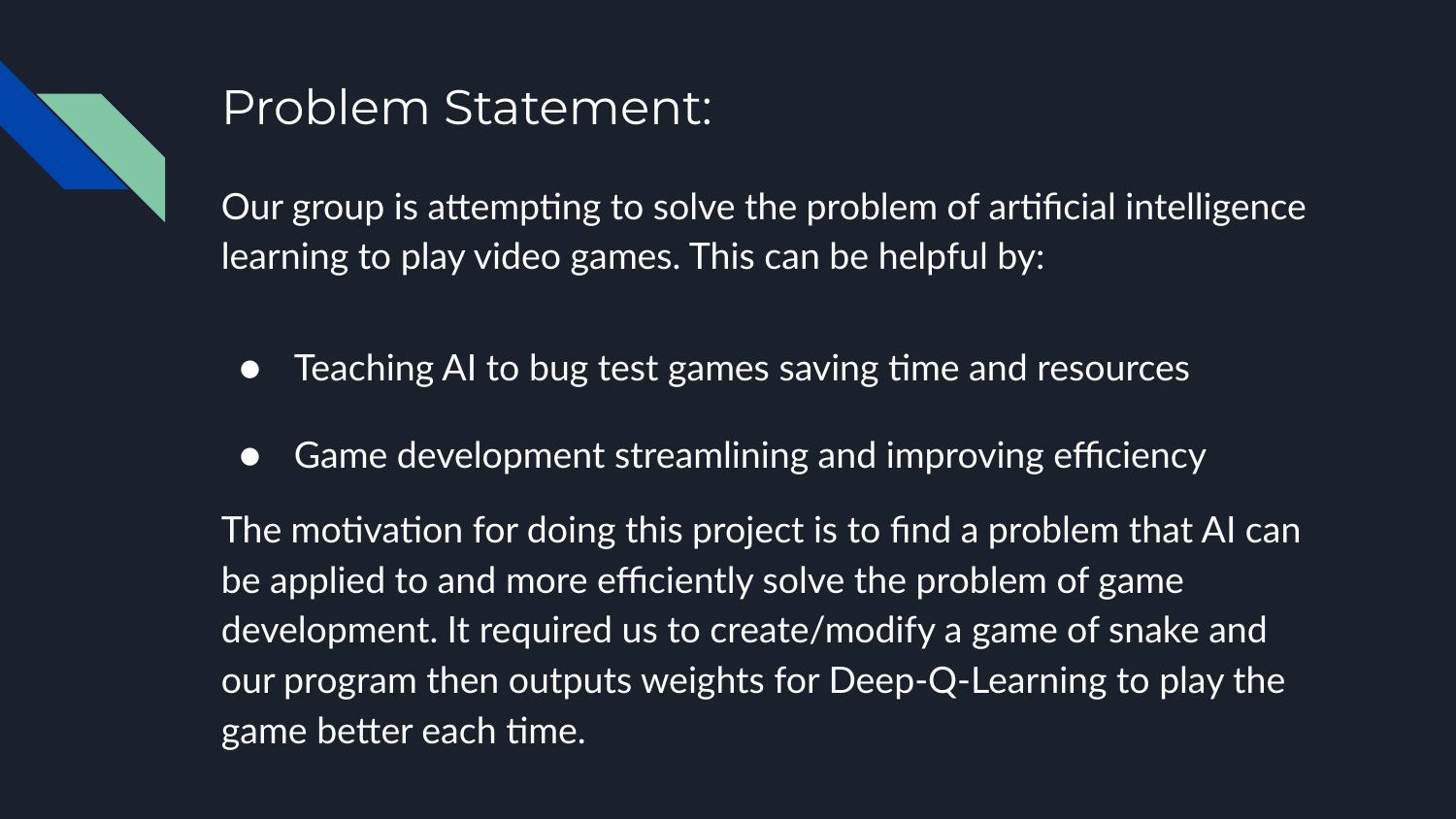

# Problem Statement:
Our group is attempting to solve the problem of artificial intelligence learning to play video games. This can be helpful by:
Teaching AI to bug test games saving time and resources
Game development streamlining and improving efficiency
The motivation for doing this project is to find a problem that AI can be applied to and more efficiently solve the problem of game development. It required us to create/modify a game of snake and our program then outputs weights for Deep-Q-Learning to play the game better each time.